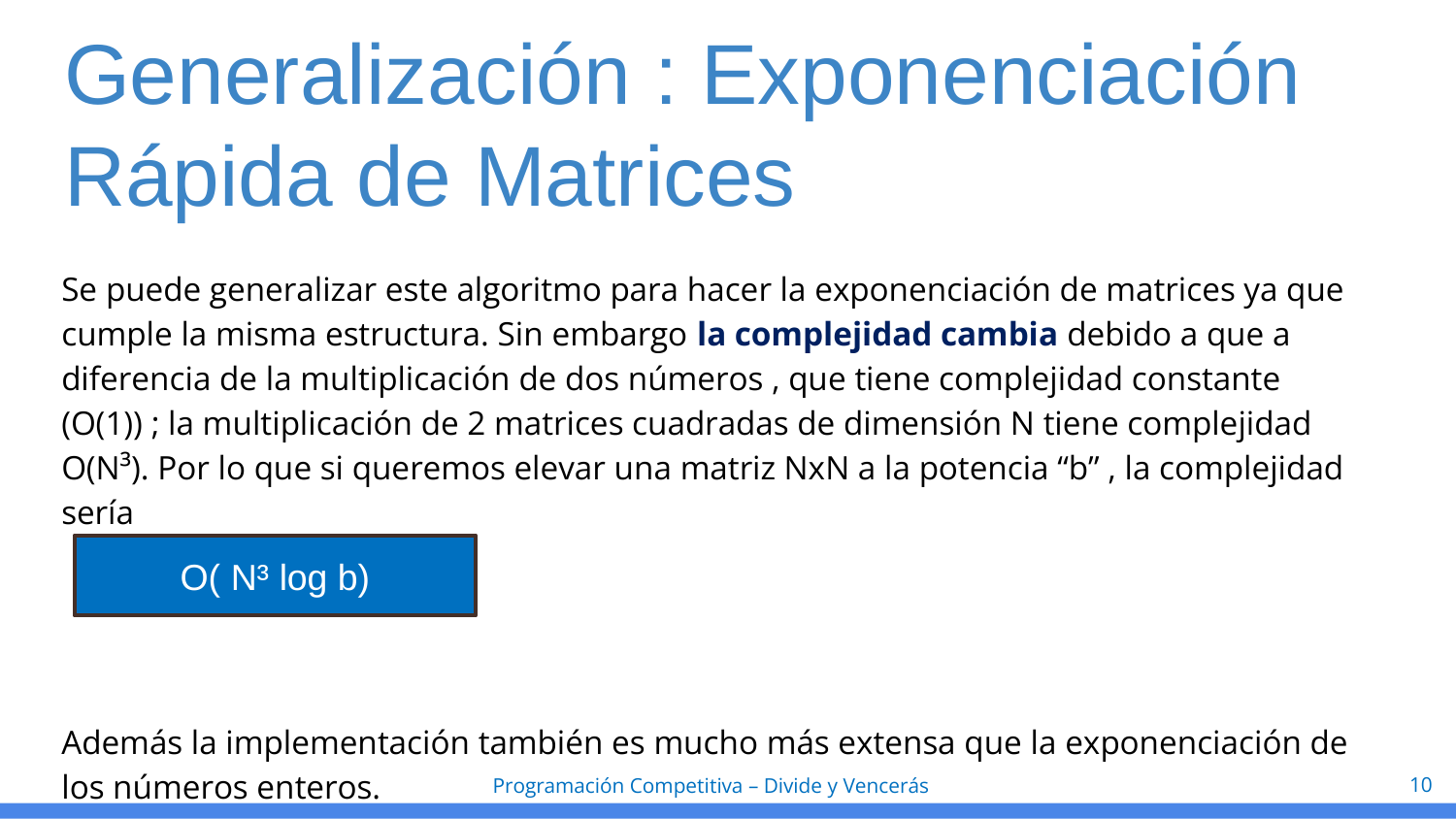

# Generalización : Exponenciación Rápida de Matrices
Se puede generalizar este algoritmo para hacer la exponenciación de matrices ya que cumple la misma estructura. Sin embargo la complejidad cambia debido a que a diferencia de la multiplicación de dos números , que tiene complejidad constante (O(1)) ; la multiplicación de 2 matrices cuadradas de dimensión N tiene complejidad O(N³). Por lo que si queremos elevar una matriz NxN a la potencia “b” , la complejidad sería

Además la implementación también es mucho más extensa que la exponenciación de los números enteros.
O( N³ log b)